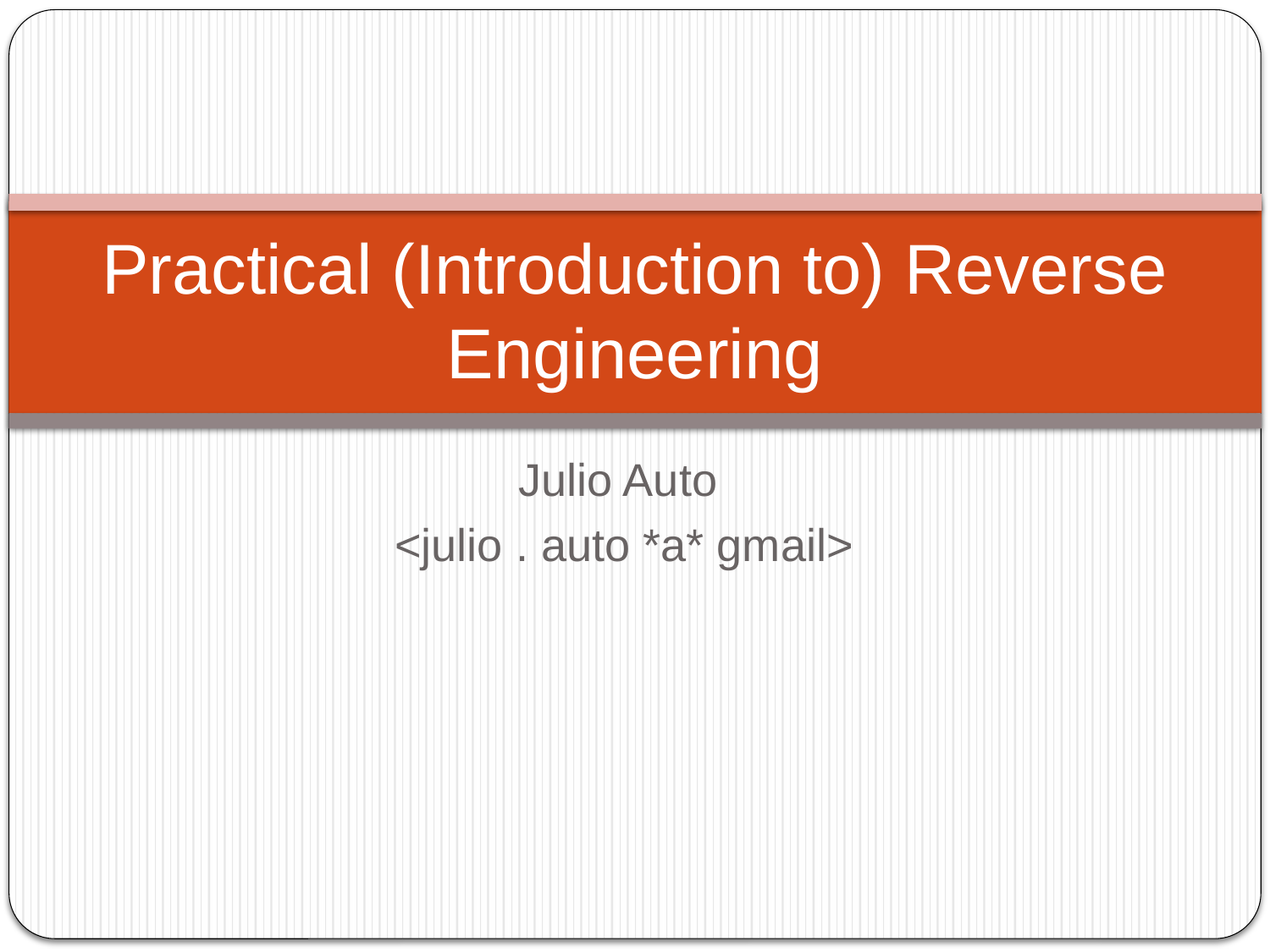

# Practical (Introduction to) Reverse Engineering
Julio Auto
<julio . auto *a* gmail>